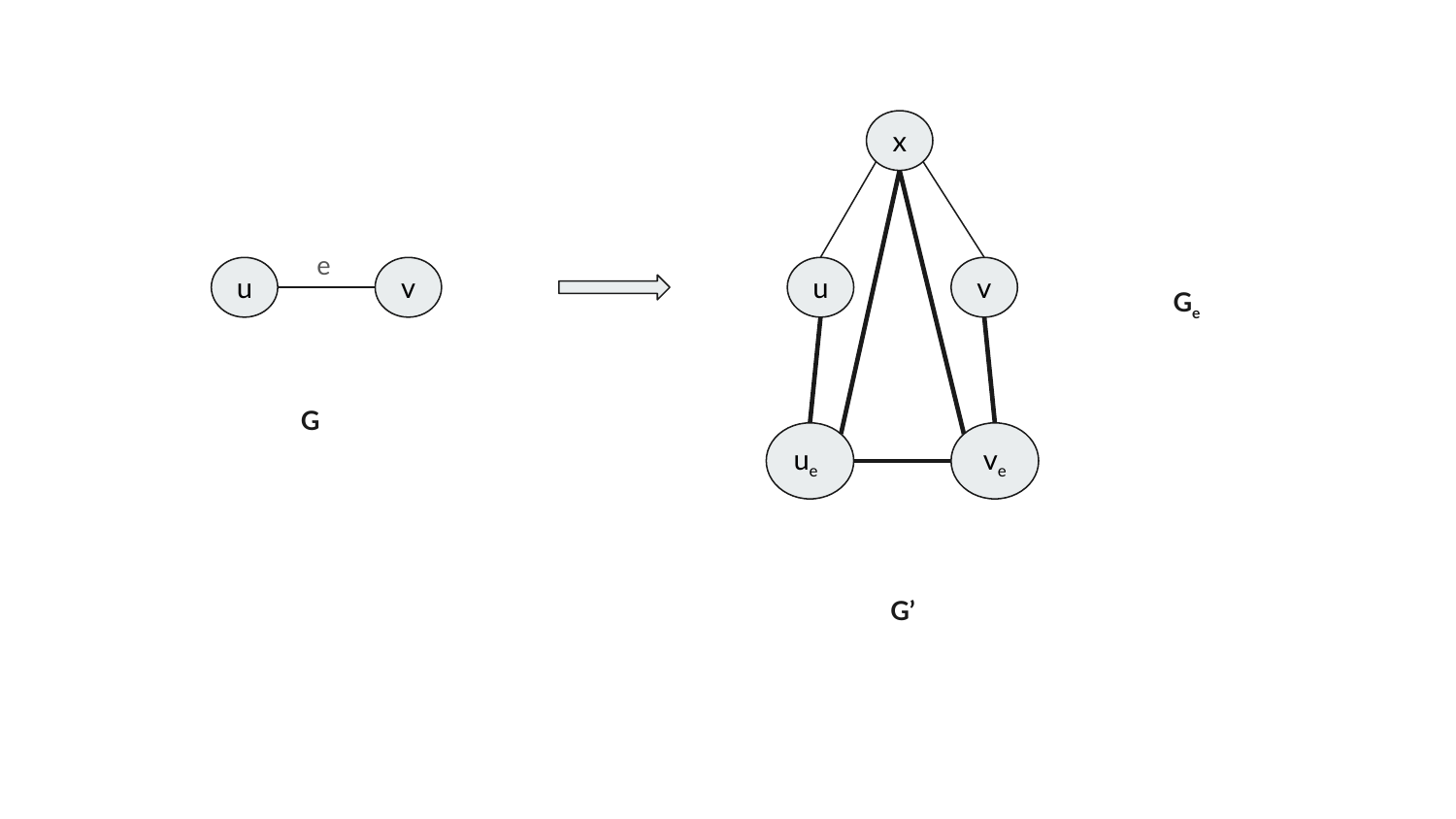

x
e
u
v
u
v
Ge

G
ue
ve
G’